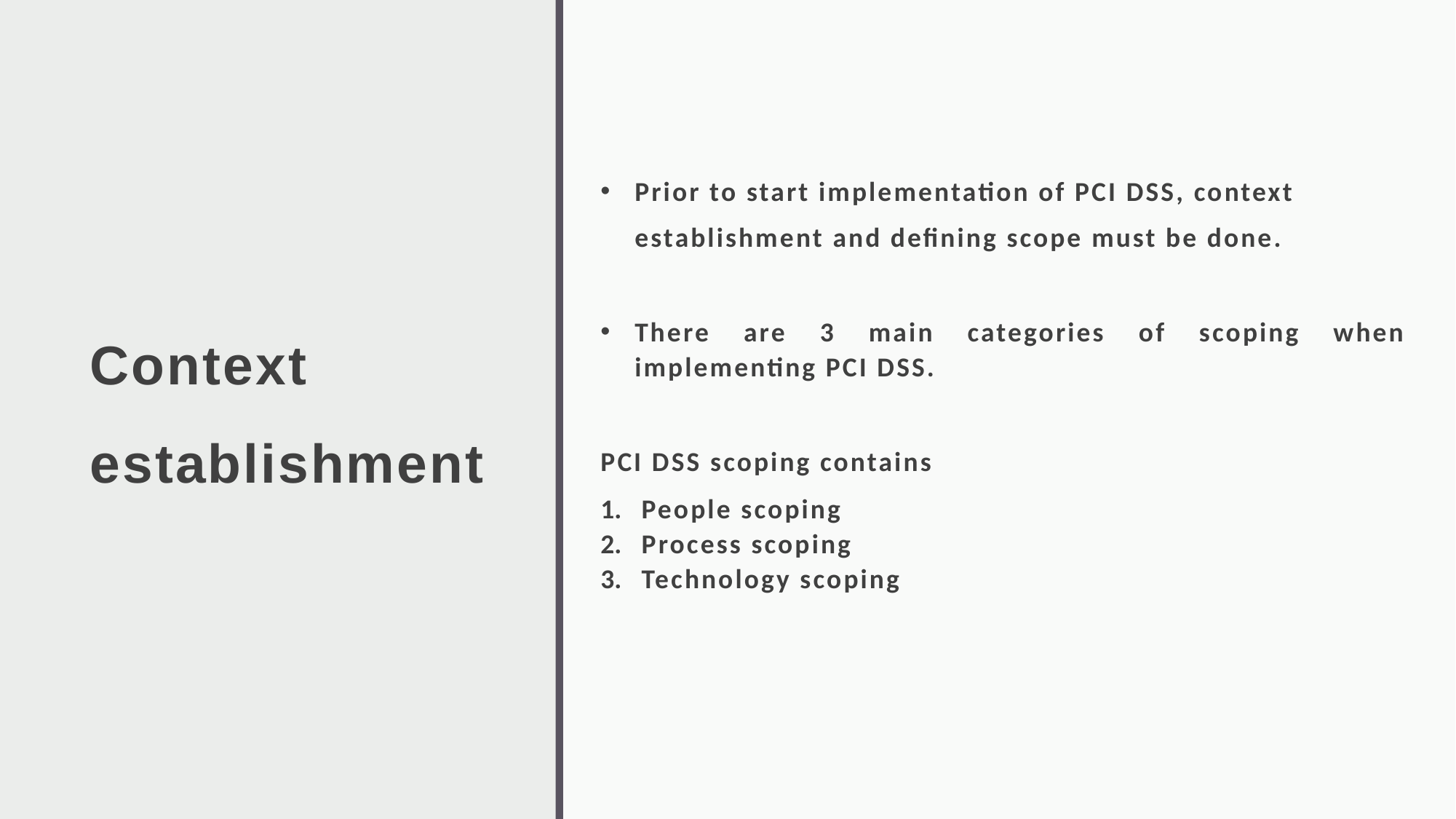

Prior to start implementation of PCI DSS, context establishment and defining scope must be done.

There are 3 main categories of scoping when implementing PCI DSS.

PCI DSS scoping contains
People scoping
Process scoping
Technology scoping

# Context establishment